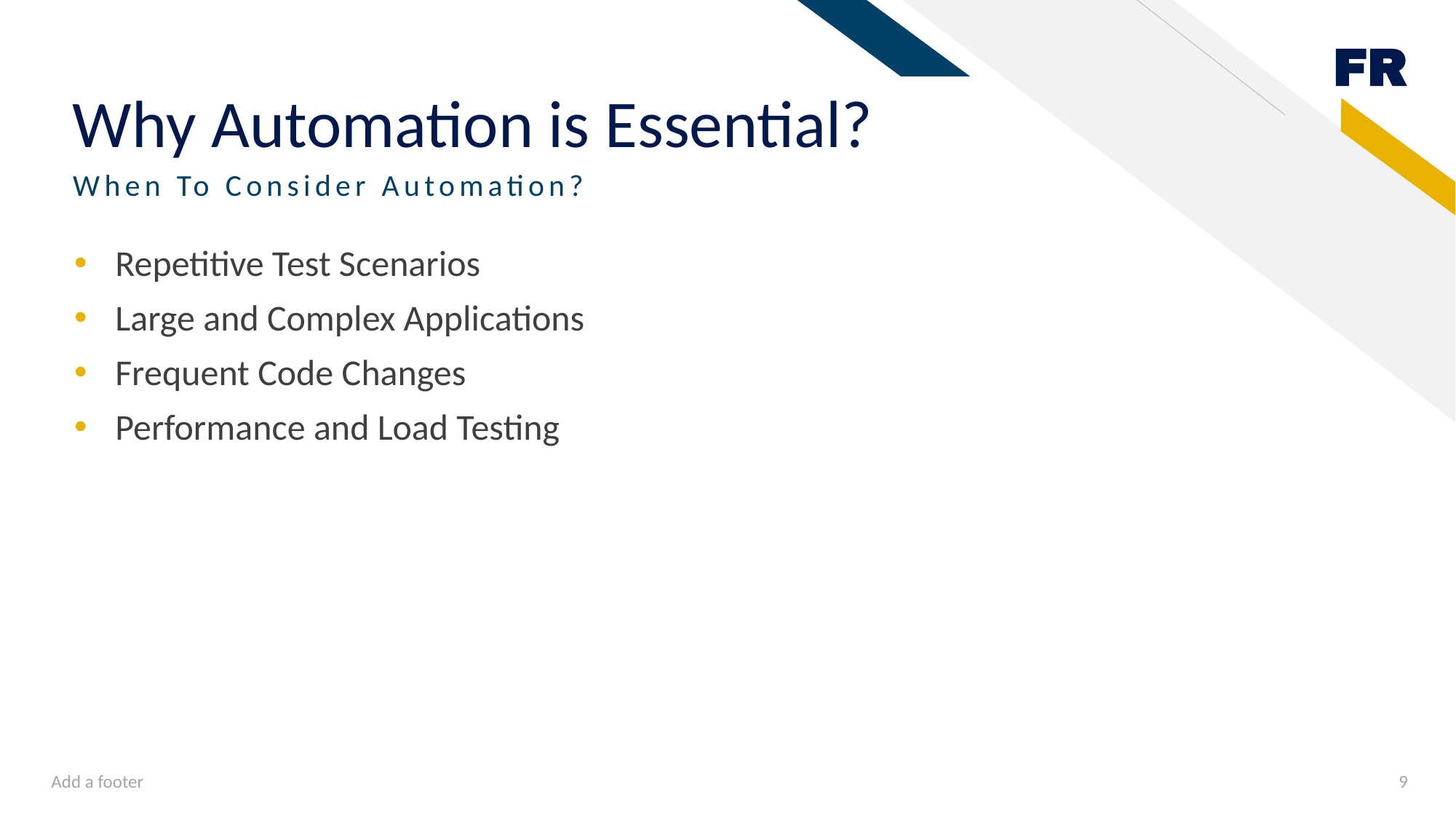

# Why Automation is Essential?
When To Consider Automation?
Repetitive Test Scenarios
Large and Complex Applications
Frequent Code Changes
Performance and Load Testing
Add a footer
9